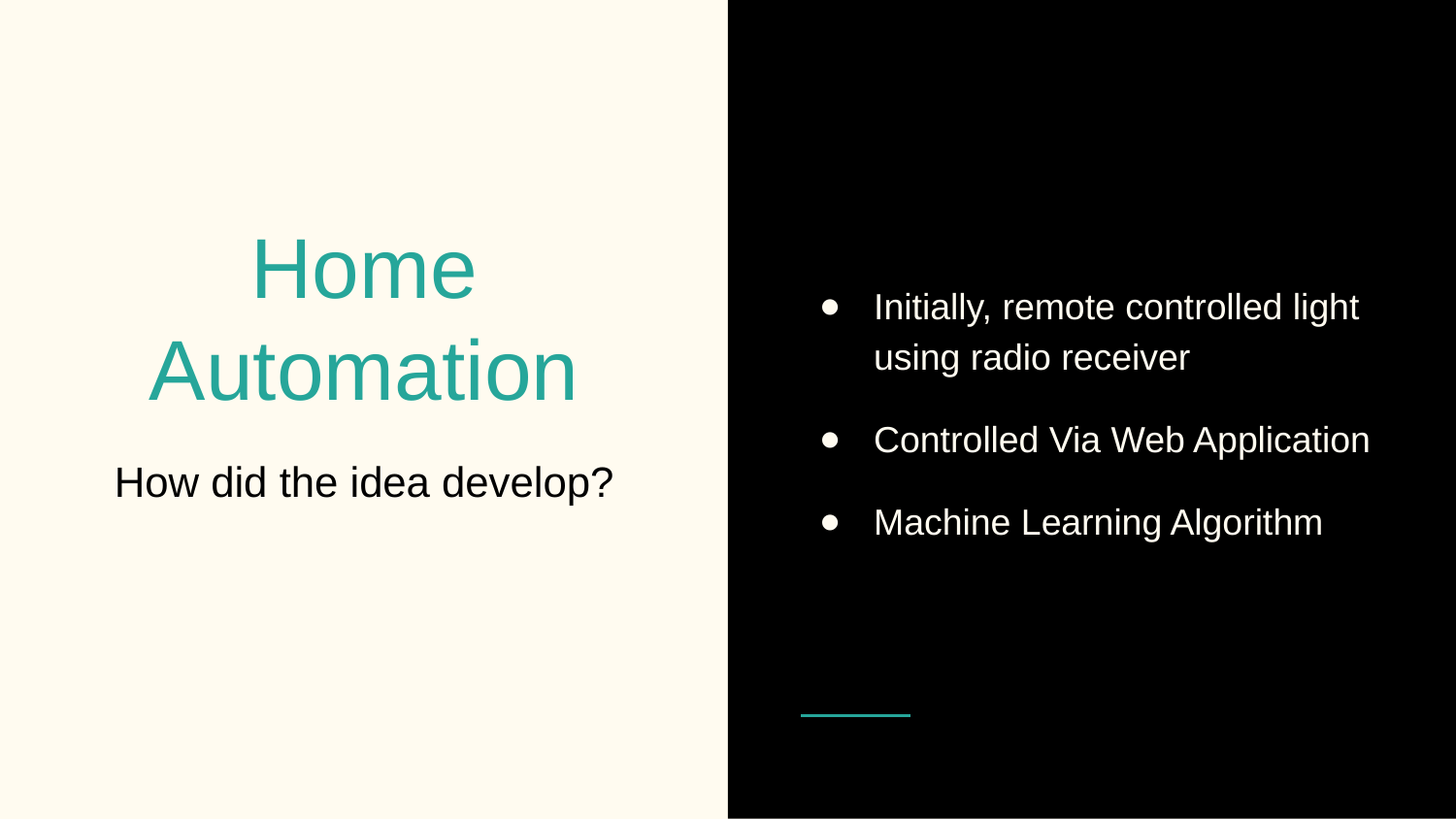

Initially, remote controlled light using radio receiver
Controlled Via Web Application
Machine Learning Algorithm
# Home Automation
How did the idea develop?